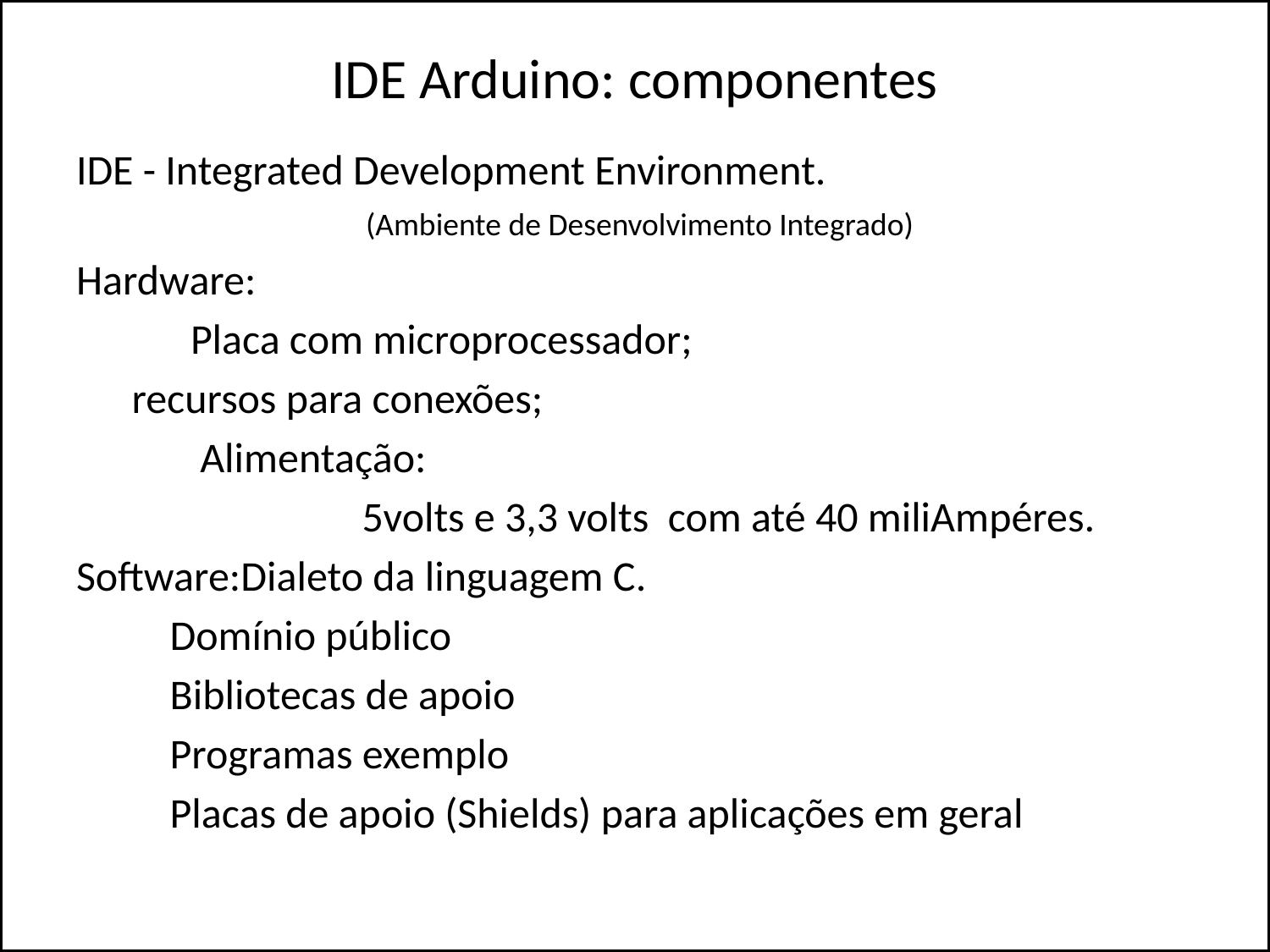

# IDE Arduino: componentes
IDE - Integrated Development Environment.
 (Ambiente de Desenvolvimento Integrado)
Hardware:
            Placa com microprocessador;
		 recursos para conexões;
             Alimentação:
                              5volts e 3,3 volts  com até 40 miliAmpéres.
Software:Dialeto da linguagem C.
		     Domínio público
		     Bibliotecas de apoio
		     Programas exemplo
		     Placas de apoio (Shields) para aplicações em geral